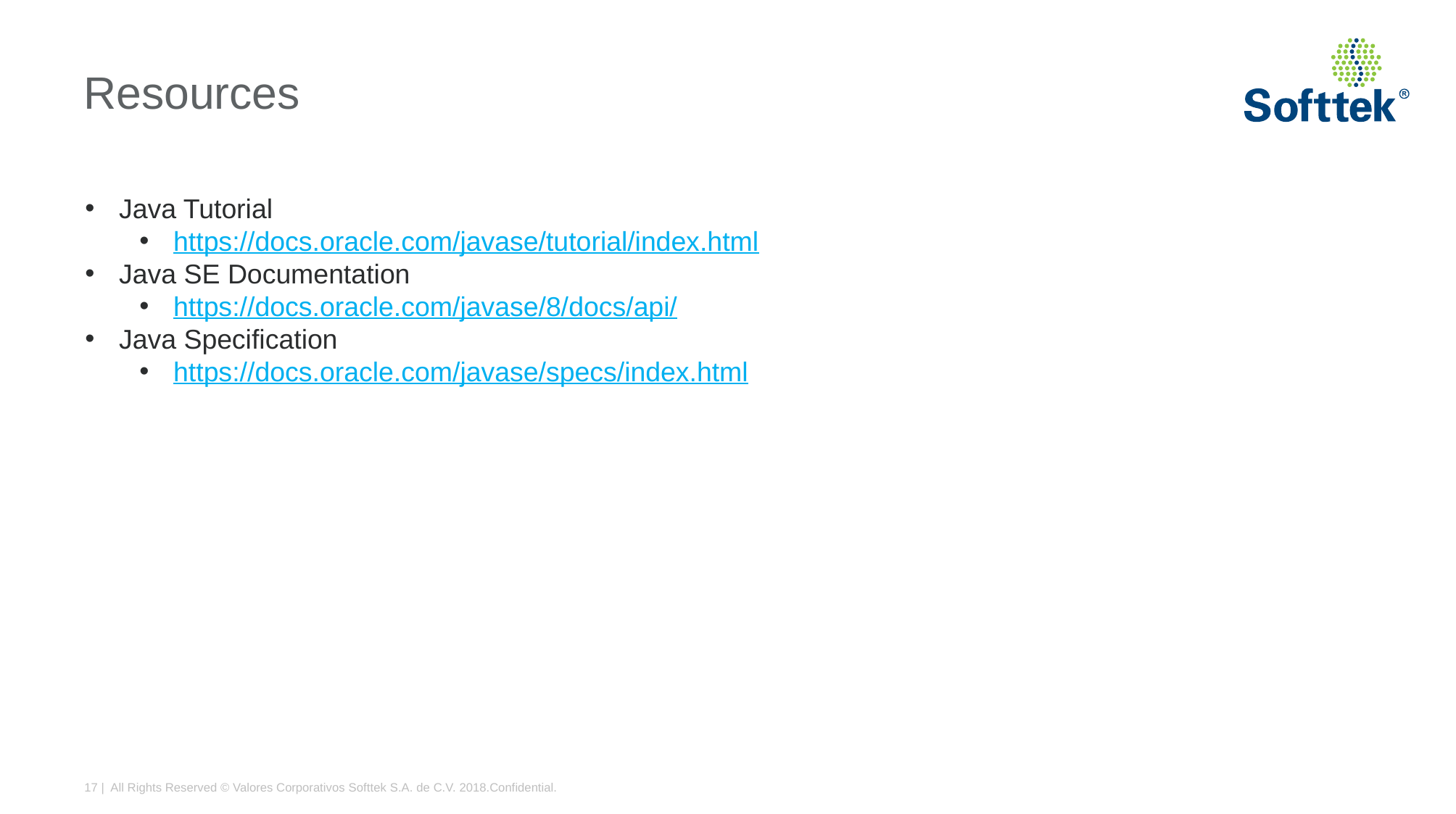

# Resources

Java Tutorial
https://docs.oracle.com/javase/tutorial/index.html
Java SE Documentation
https://docs.oracle.com/javase/8/docs/api/
Java Specification
https://docs.oracle.com/javase/specs/index.html